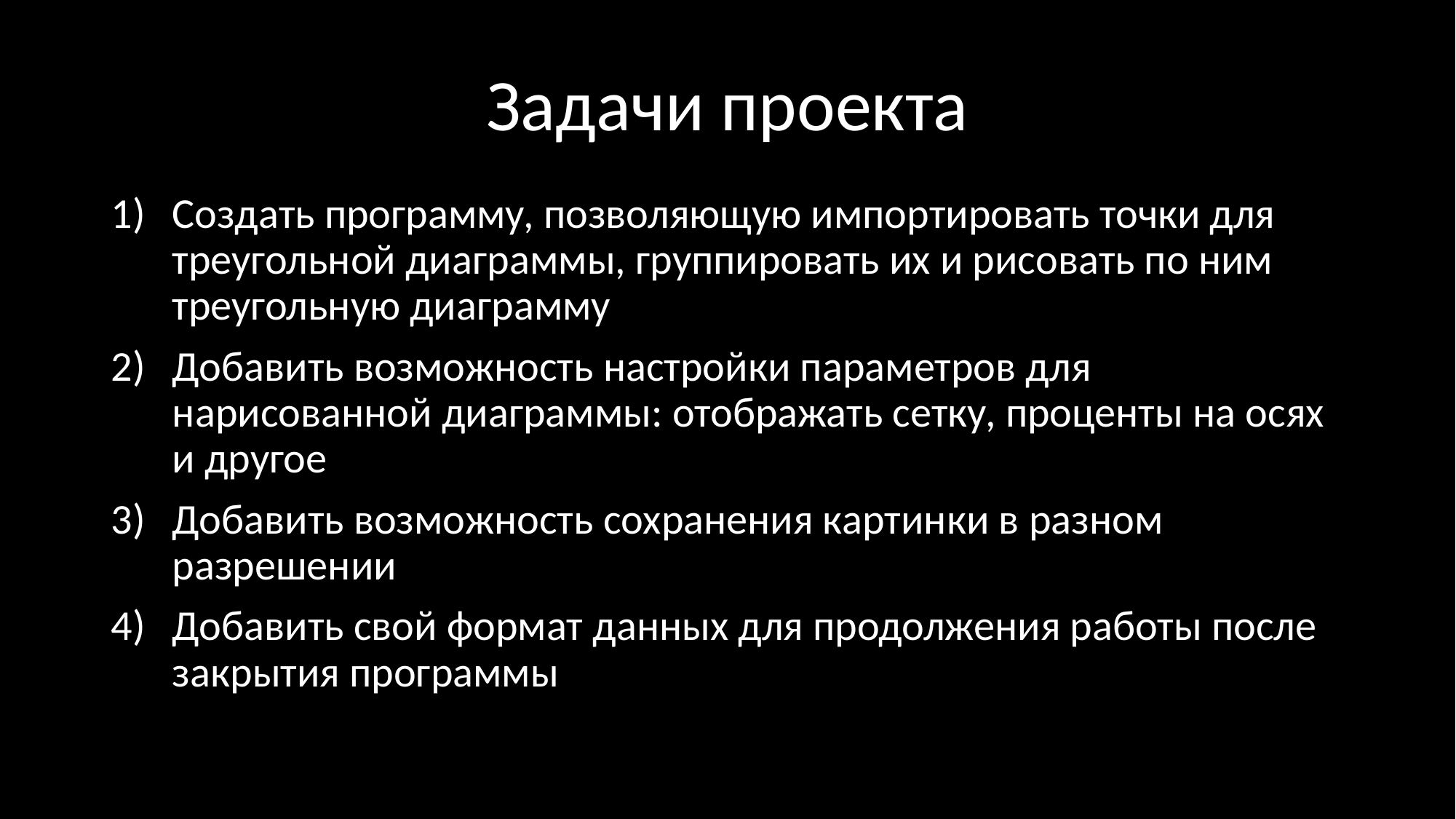

# Задачи проекта
Создать программу, позволяющую импортировать точки для треугольной диаграммы, группировать их и рисовать по ним треугольную диаграмму
Добавить возможность настройки параметров для нарисованной диаграммы: отображать сетку, проценты на осях и другое
Добавить возможность сохранения картинки в разном разрешении
Добавить свой формат данных для продолжения работы после закрытия программы